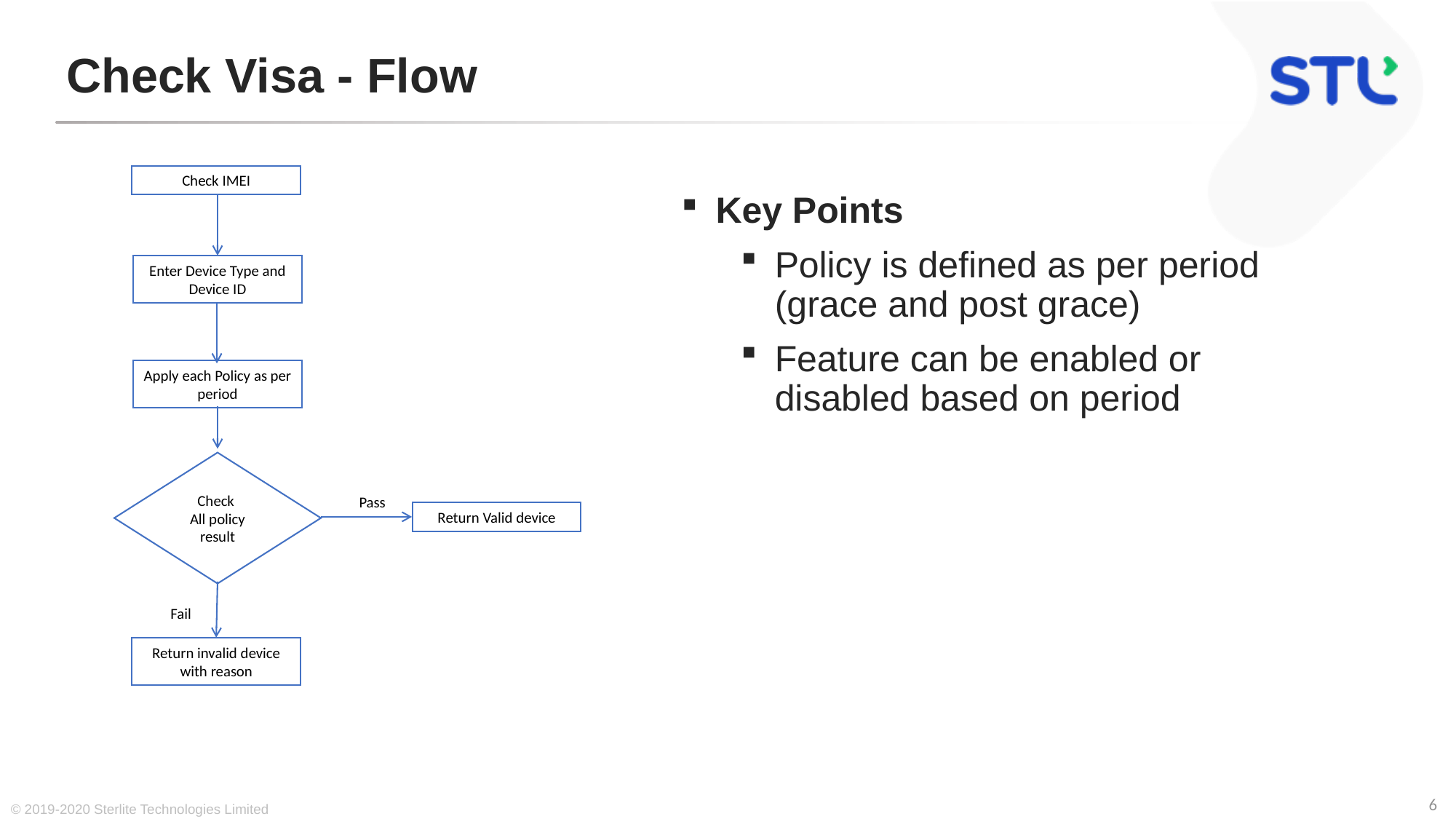

# Check Visa - Flow

Key Points
Policy is defined as per period (grace and post grace)
Feature can be enabled or disabled based on period

Check IMEI
Enter Device Type and Device ID
Apply each Policy as per period
Check
All policy
result
Pass
Return Valid device

Fail
Return invalid device with reason
© 2019-2020 Sterlite Technologies Limited
6